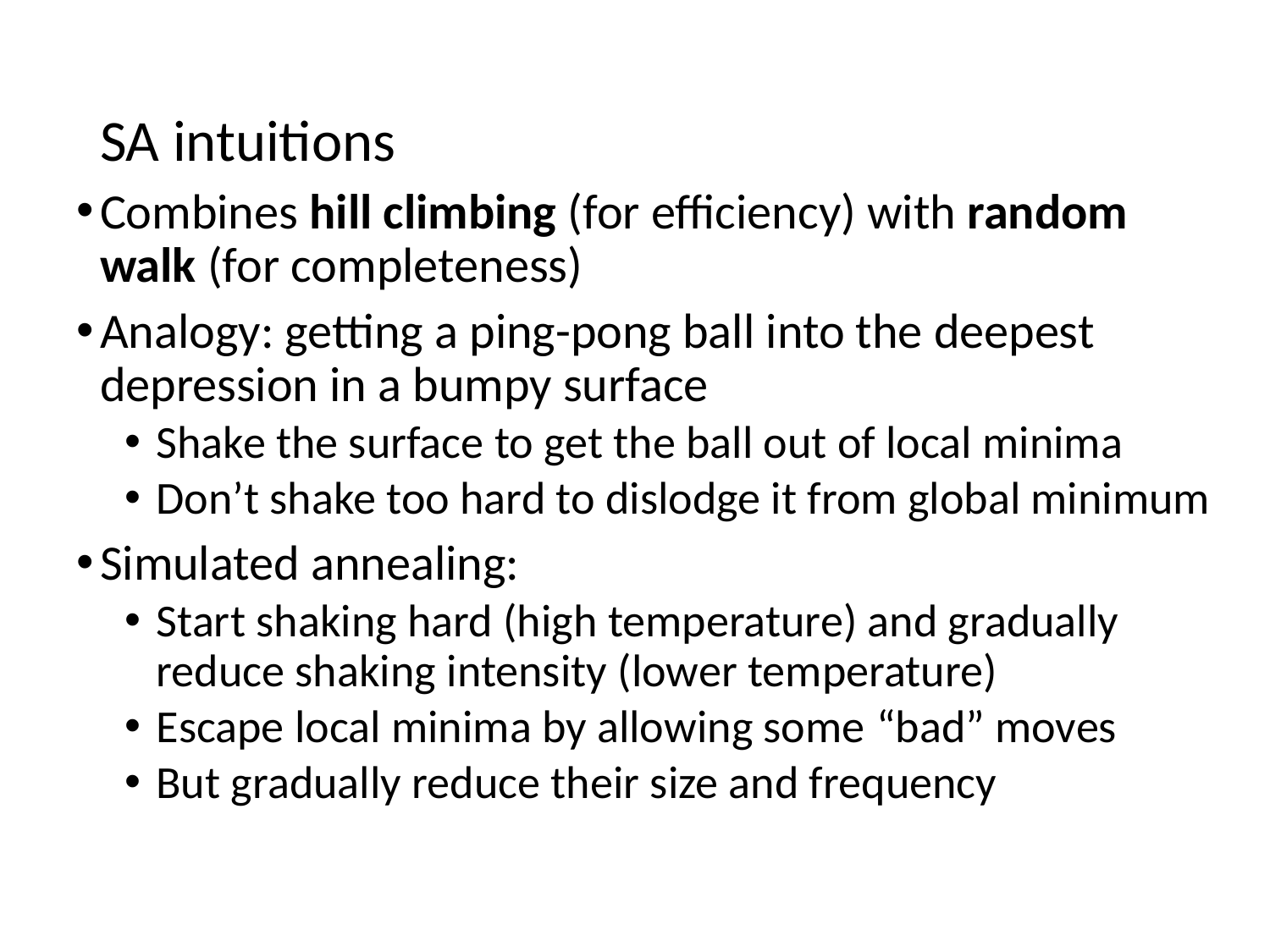

# SA intuitions
Combines hill climbing (for efficiency) with random walk (for completeness)
Analogy: getting a ping-pong ball into the deepest depression in a bumpy surface
Shake the surface to get the ball out of local minima
Don’t shake too hard to dislodge it from global minimum
Simulated annealing:
Start shaking hard (high temperature) and gradually reduce shaking intensity (lower temperature)
Escape local minima by allowing some “bad” moves
But gradually reduce their size and frequency